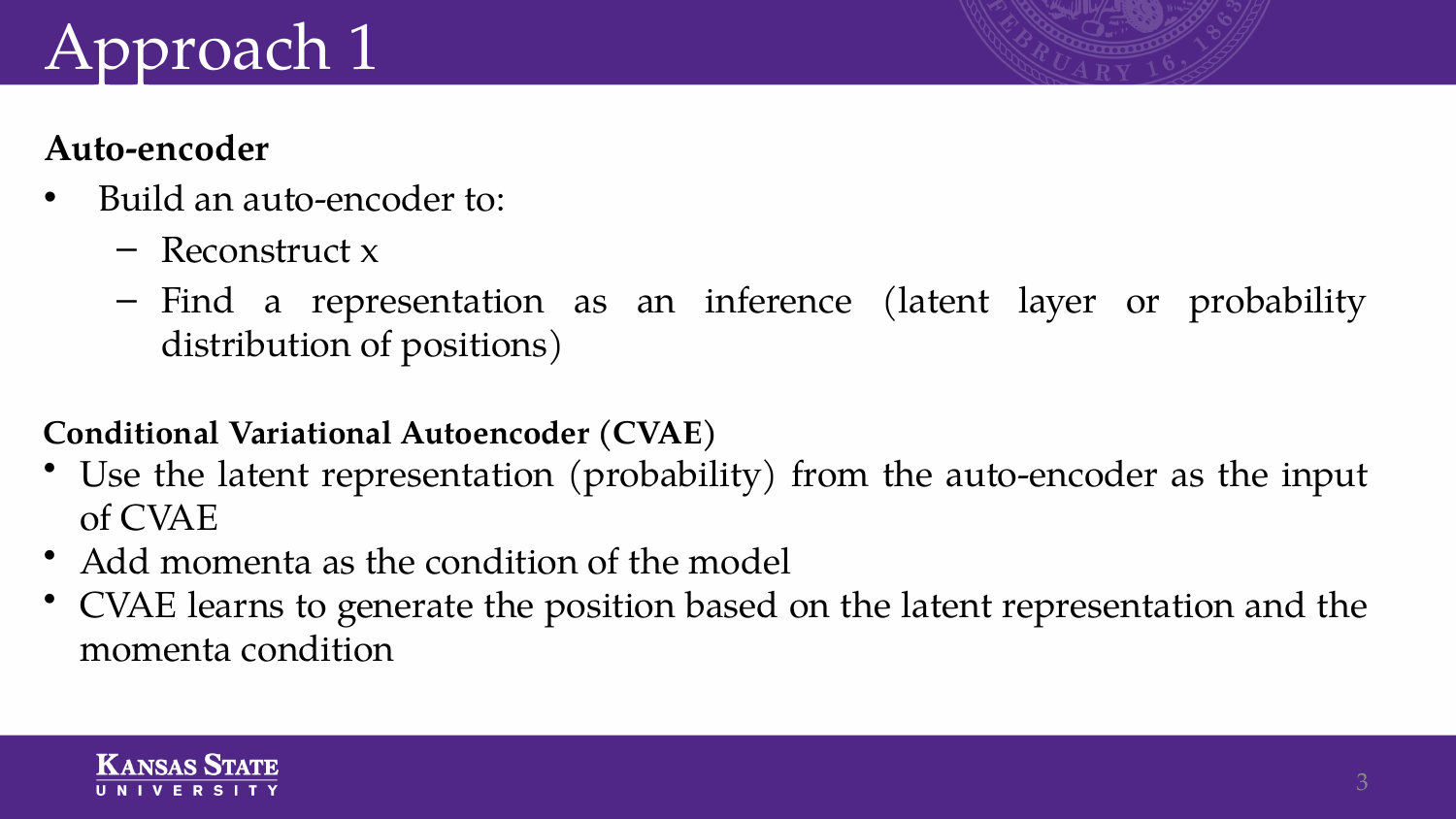

# Approach 1
Auto-encoder
Build an auto-encoder to:
Reconstruct x
Find a representation as an inference (latent layer or probability distribution of positions)
Conditional Variational Autoencoder (CVAE)​
Use the latent representation (probability) from the auto-encoder as the input of CVAE​
Add momenta as the condition of the model​
CVAE learns to generate the position based on the latent representation and the momenta condition​

3